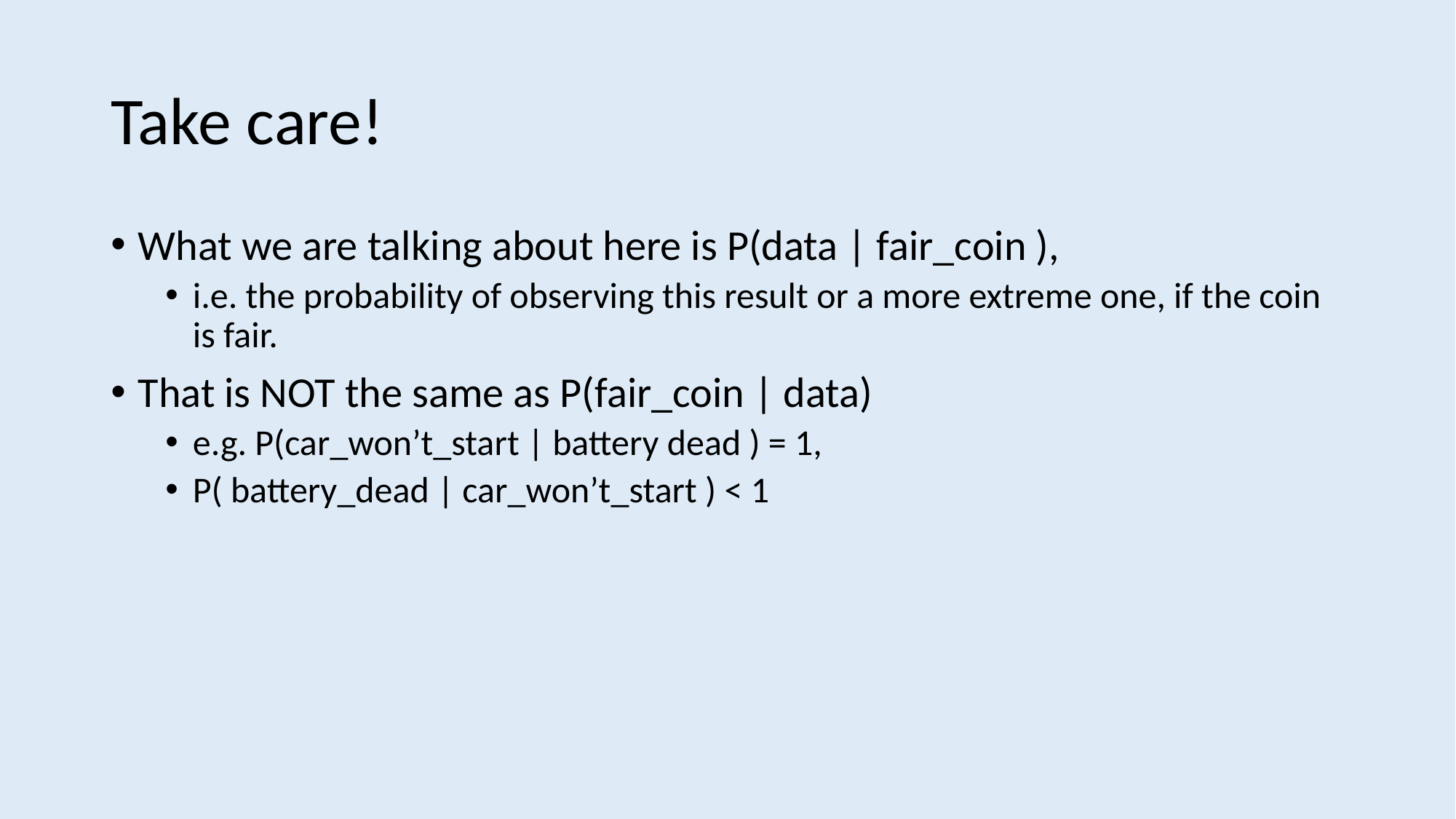

# Take care!
What we are talking about here is P(data | fair_coin ),
i.e. the probability of observing this result or a more extreme one, if the coin is fair.
That is NOT the same as P(fair_coin | data)
e.g. P(car_won’t_start | battery dead ) = 1,
P( battery_dead | car_won’t_start ) < 1